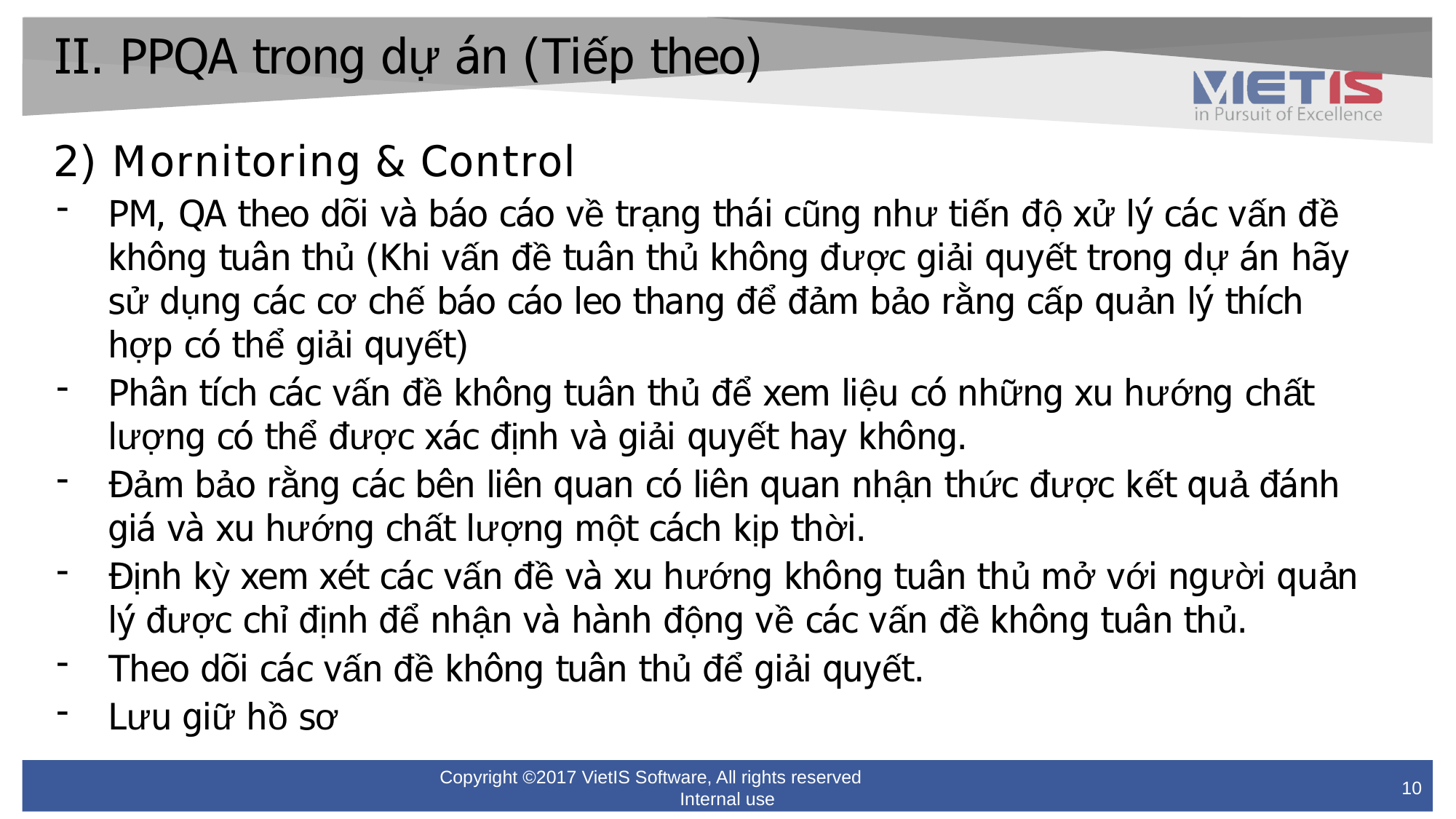

II. PPQA trong dự án (Tiếp theo)
2) Mornitoring & Control
PM, QA theo dõi và báo cáo về trạng thái cũng như tiến độ xử lý các vấn đề không tuân thủ (Khi vấn đề tuân thủ không được giải quyết trong dự án hãy sử dụng các cơ chế báo cáo leo thang để đảm bảo rằng cấp quản lý thích hợp có thể giải quyết)
Phân tích các vấn đề không tuân thủ để xem liệu có những xu hướng chất lượng có thể được xác định và giải quyết hay không.
Đảm bảo rằng các bên liên quan có liên quan nhận thức được kết quả đánh giá và xu hướng chất lượng một cách kịp thời.
Định kỳ xem xét các vấn đề và xu hướng không tuân thủ mở với người quản lý được chỉ định để nhận và hành động về các vấn đề không tuân thủ.
Theo dõi các vấn đề không tuân thủ để giải quyết.
Lưu giữ hồ sơ